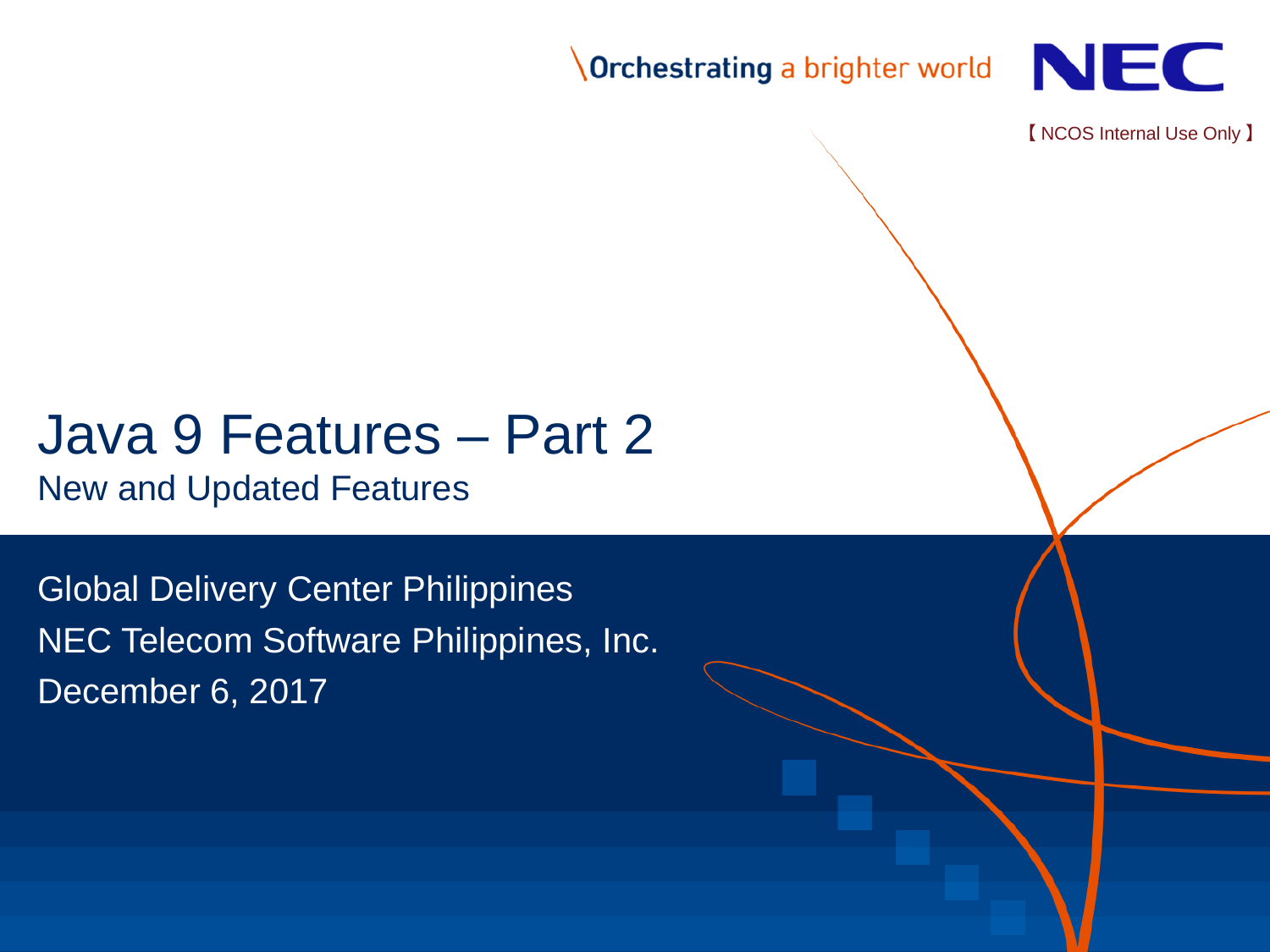

【NCOS Internal Use Only】
# Java 9 Features – Part 2 New and Updated Features
Global Delivery Center Philippines
NEC Telecom Software Philippines, Inc.
December 6, 2017